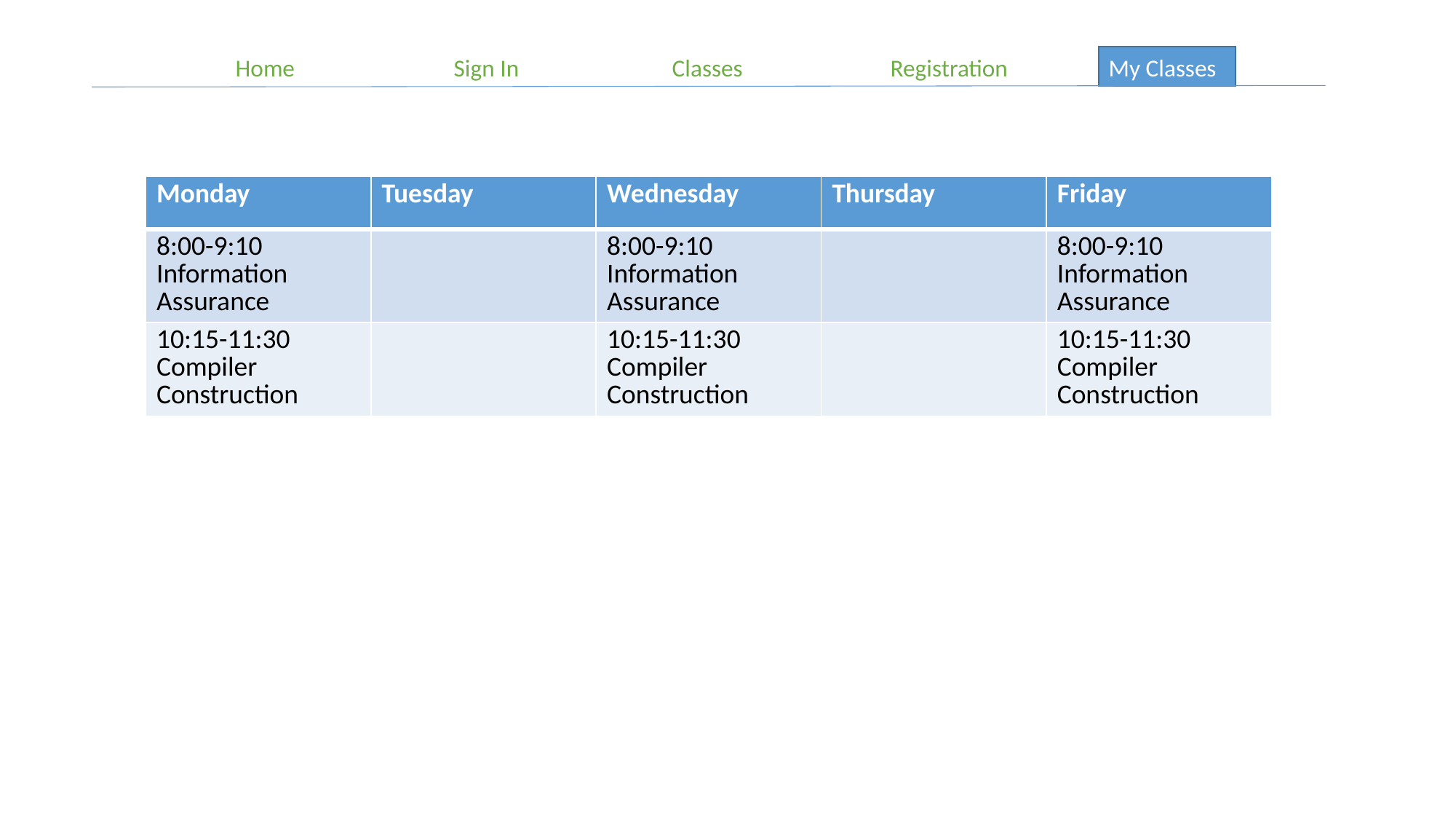

Home		Sign In		Classes		Registration	My Classes

| Monday | Tuesday | Wednesday | Thursday | Friday |
| --- | --- | --- | --- | --- |
| 8:00-9:10 Information Assurance |  | 8:00-9:10 Information Assurance |  | 8:00-9:10 Information Assurance |
| 10:15-11:30 Compiler Construction |  | 10:15-11:30 Compiler Construction |  | 10:15-11:30 Compiler Construction |